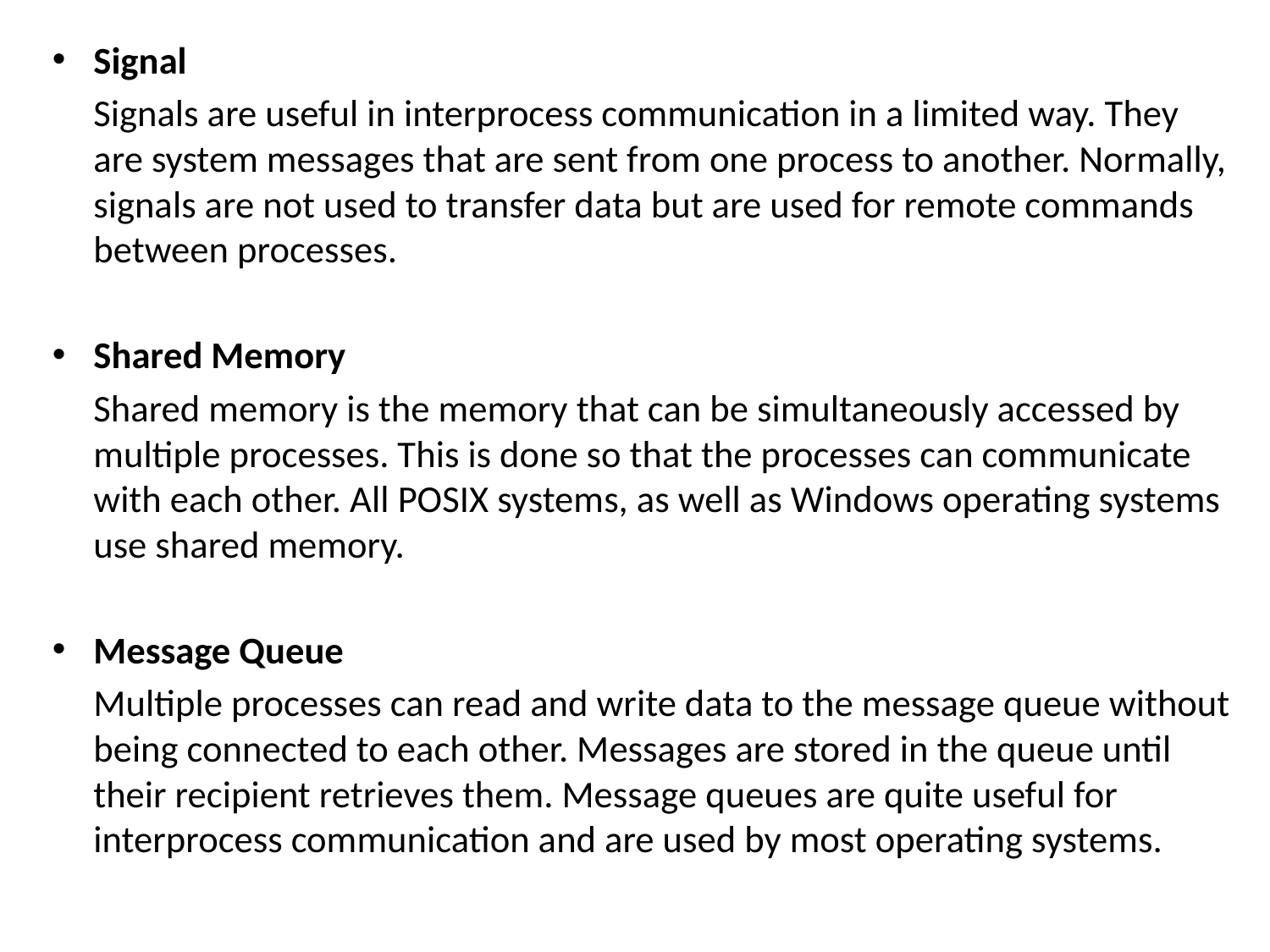

Signal
	Signals are useful in interprocess communication in a limited way. They are system messages that are sent from one process to another. Normally, signals are not used to transfer data but are used for remote commands between processes.

Shared Memory
	Shared memory is the memory that can be simultaneously accessed by multiple processes. This is done so that the processes can communicate with each other. All POSIX systems, as well as Windows operating systems use shared memory.

Message Queue
	Multiple processes can read and write data to the message queue without being connected to each other. Messages are stored in the queue until their recipient retrieves them. Message queues are quite useful for interprocess communication and are used by most operating systems.